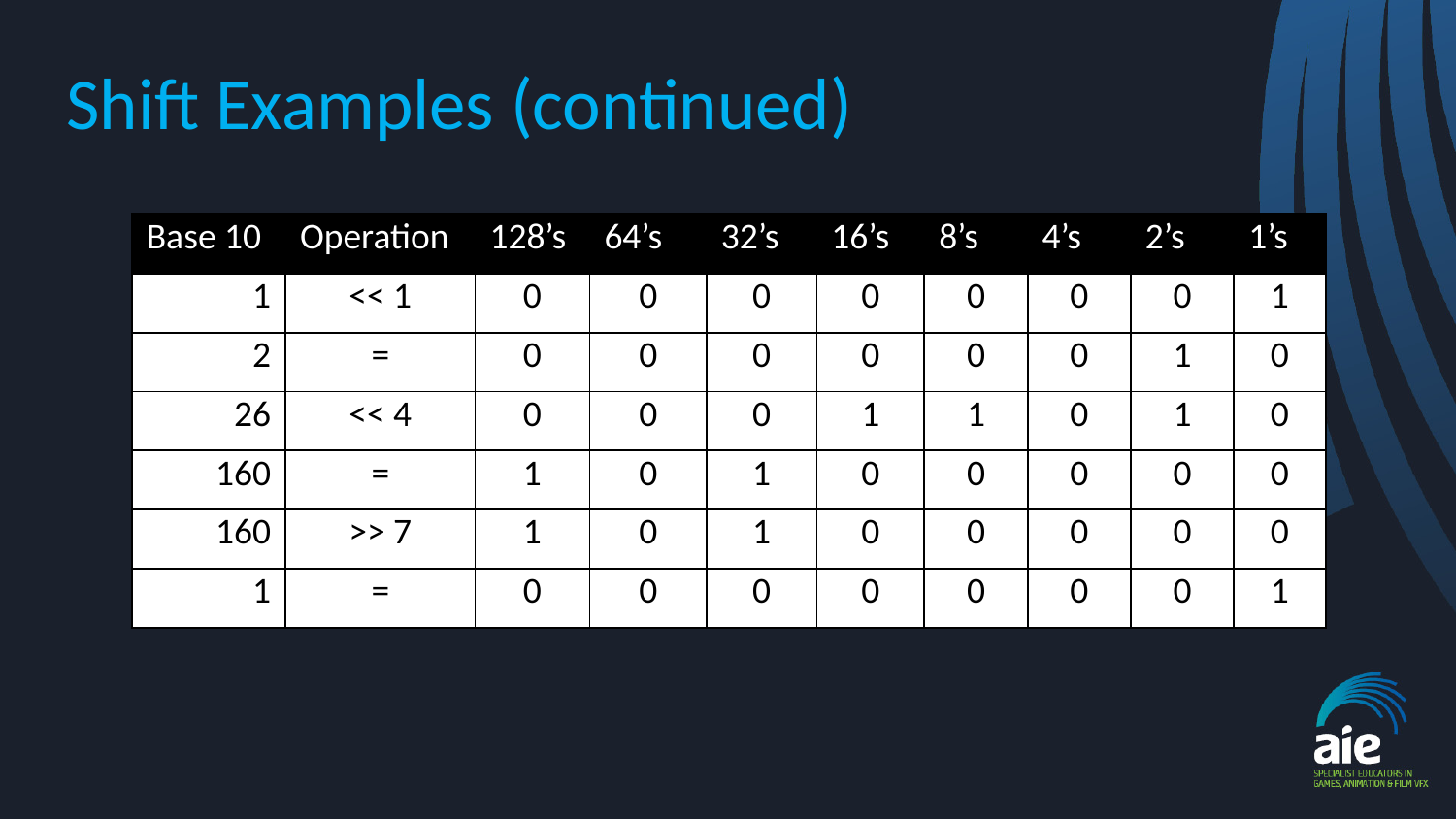

# Shift Examples (continued)
| Base 10 | Operation | 128’s | 64’s | 32’s | 16’s | 8’s | 4’s | 2’s | 1’s |
| --- | --- | --- | --- | --- | --- | --- | --- | --- | --- |
| 1 | << 1 | 0 | 0 | 0 | 0 | 0 | 0 | 0 | 1 |
| 2 | = | 0 | 0 | 0 | 0 | 0 | 0 | 1 | 0 |
| 26 | << 4 | 0 | 0 | 0 | 1 | 1 | 0 | 1 | 0 |
| 160 | = | 1 | 0 | 1 | 0 | 0 | 0 | 0 | 0 |
| 160 | >> 7 | 1 | 0 | 1 | 0 | 0 | 0 | 0 | 0 |
| 1 | = | 0 | 0 | 0 | 0 | 0 | 0 | 0 | 1 |